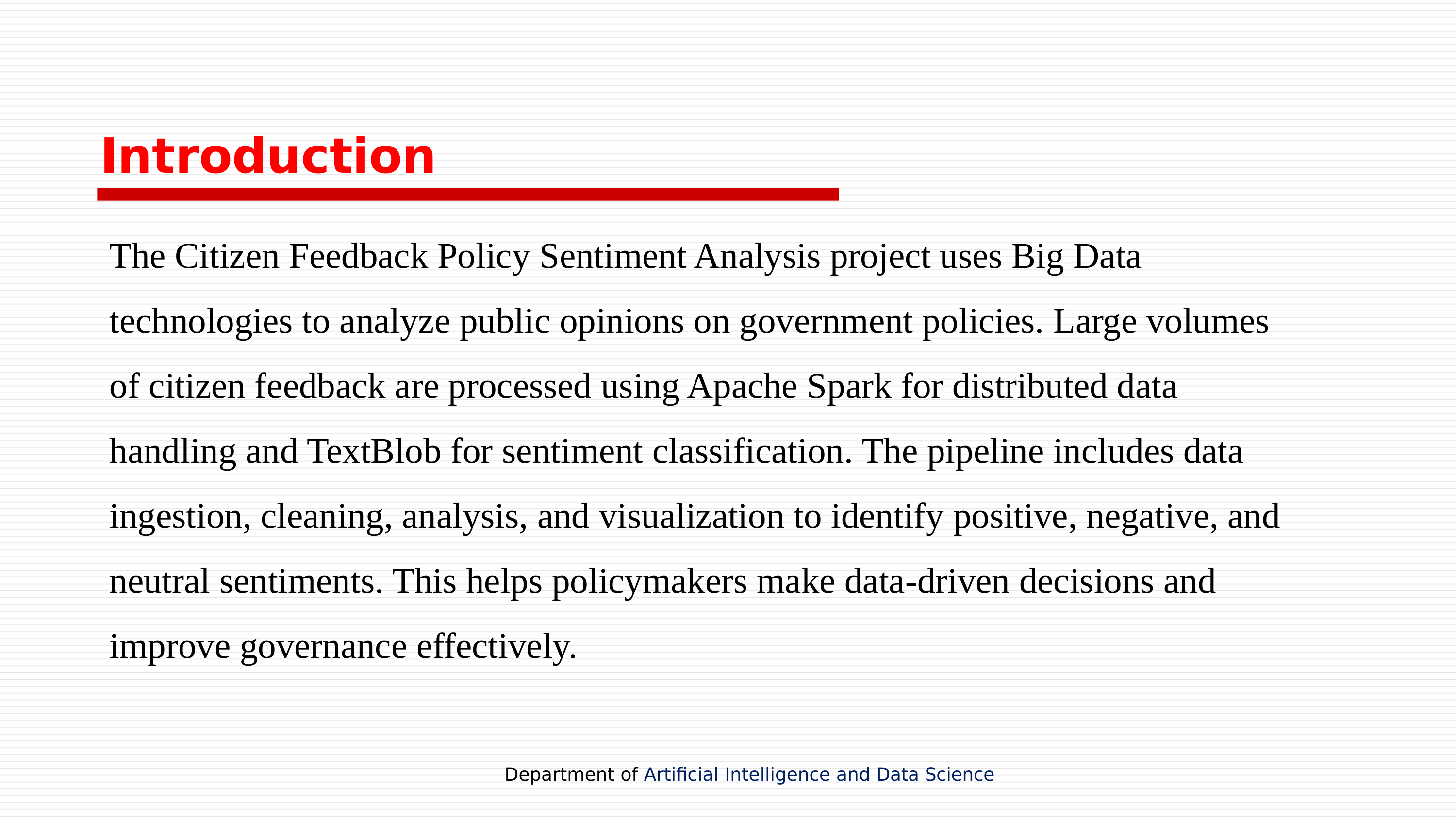

# Introduction
The Citizen Feedback Policy Sentiment Analysis project uses Big Data technologies to analyze public opinions on government policies. Large volumes of citizen feedback are processed using Apache Spark for distributed data handling and TextBlob for sentiment classification. The pipeline includes data ingestion, cleaning, analysis, and visualization to identify positive, negative, and neutral sentiments. This helps policymakers make data-driven decisions and improve governance effectively.
2
Department of Artificial Intelligence and Data Science